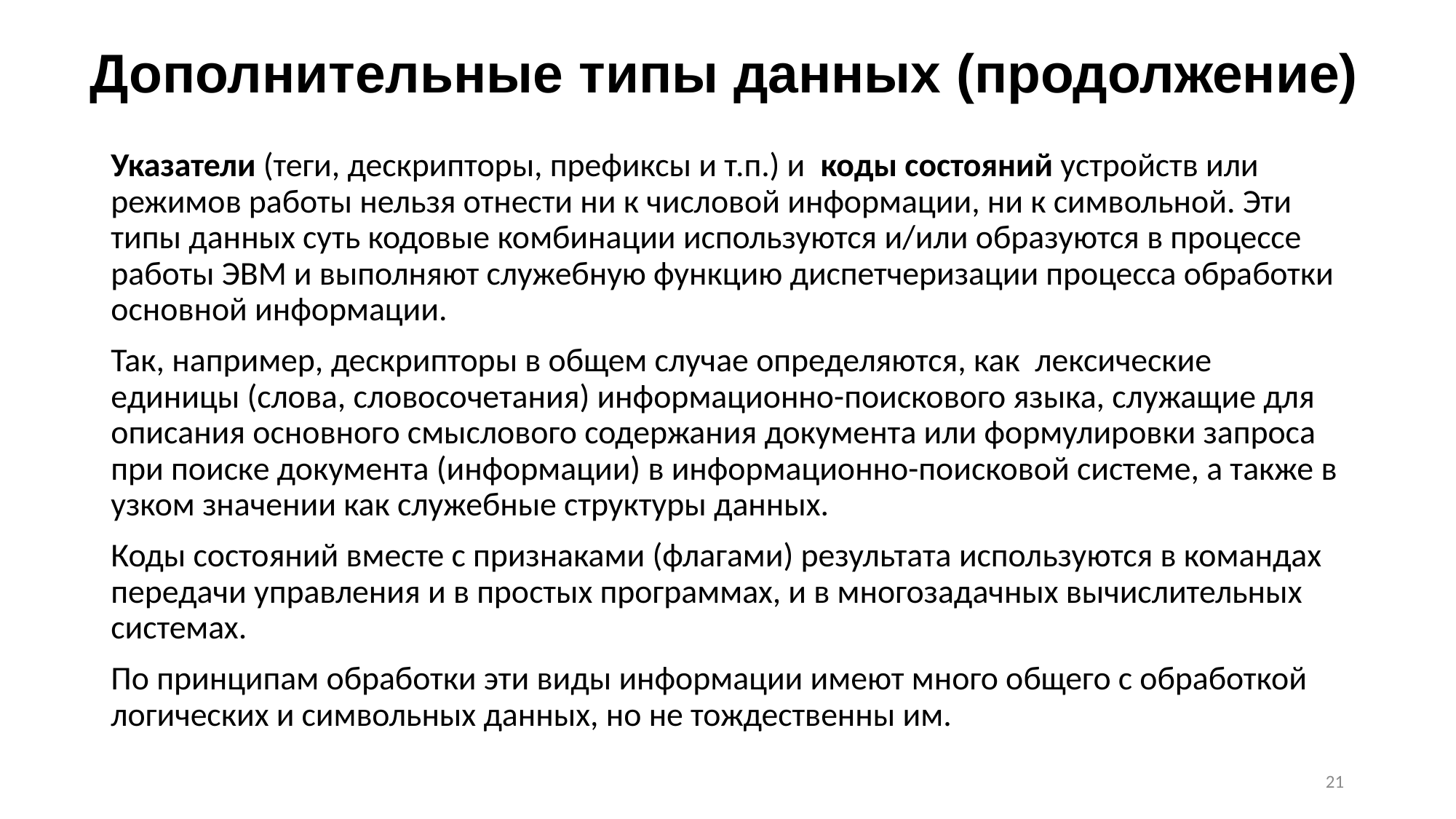

# Дополнительные типы данных (продолжение)
Указатели (теги, дескрипторы, префиксы и т.п.) и  коды состояний устройств или режимов работы нельзя отнести ни к числовой информации, ни к символьной. Эти типы данных суть кодовые комбинации используются и/или образуются в процессе работы ЭВМ и выполняют служебную функцию диспетчеризации процесса обработки основной информации.
Так, например, дескрипторы в общем случае определяются, как  лексические единицы (слова, словосочетания) информационно-поискового языка, служащие для описания основного смыслового содержания документа или формулировки запроса при поиске документа (информации) в информационно-поисковой системе, а также в узком значении как служебные структуры данных.
Коды состояний вместе с признаками (флагами) результата используются в командах передачи управления и в простых программах, и в многозадачных вычислительных системах.
По принципам обработки эти виды информации имеют много общего с обработкой логических и символьных данных, но не тождественны им.

21